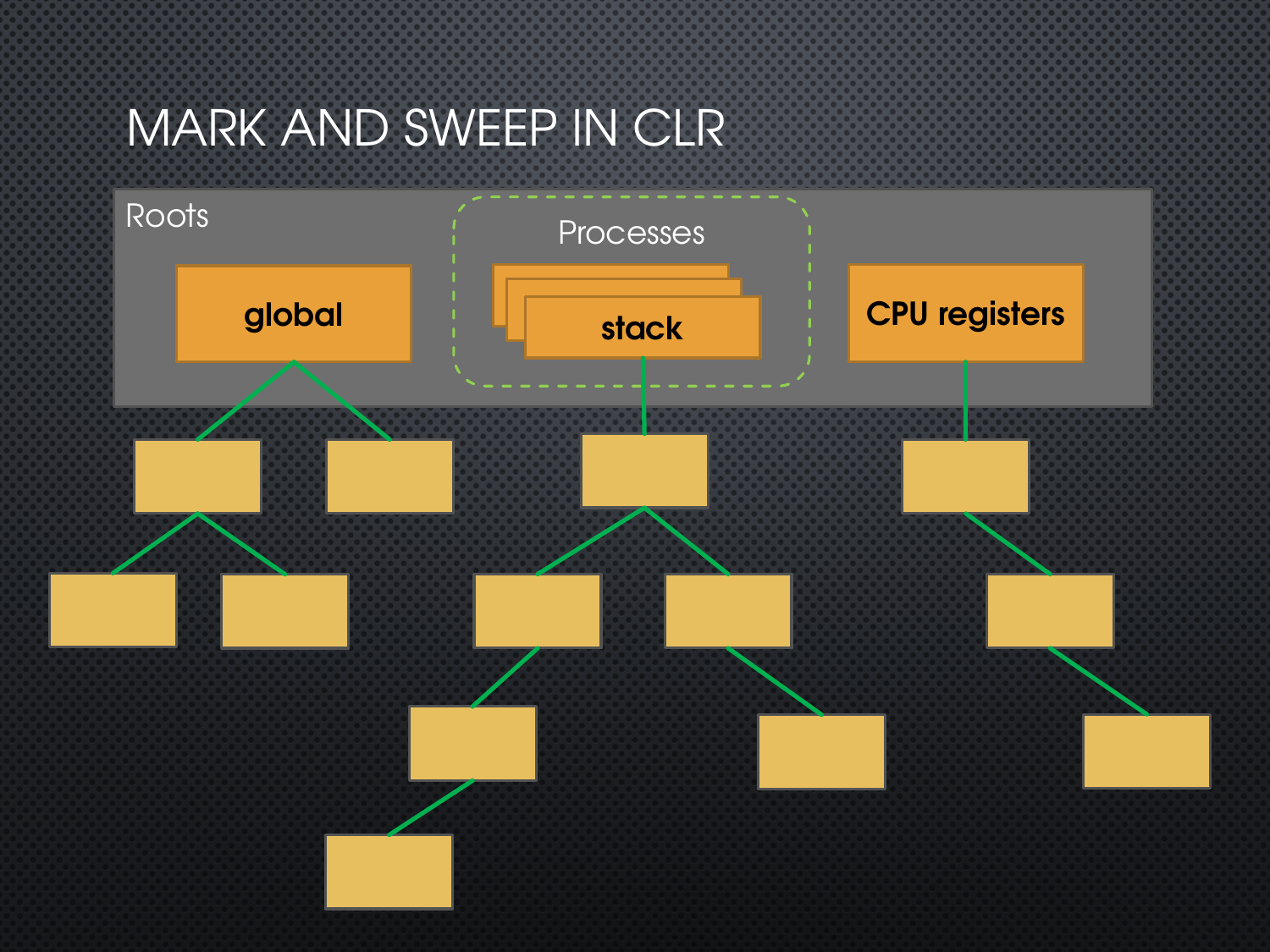

# Mark and Sweep in CLR
Roots
Processes
stack
CPU registers
global
stack
stack